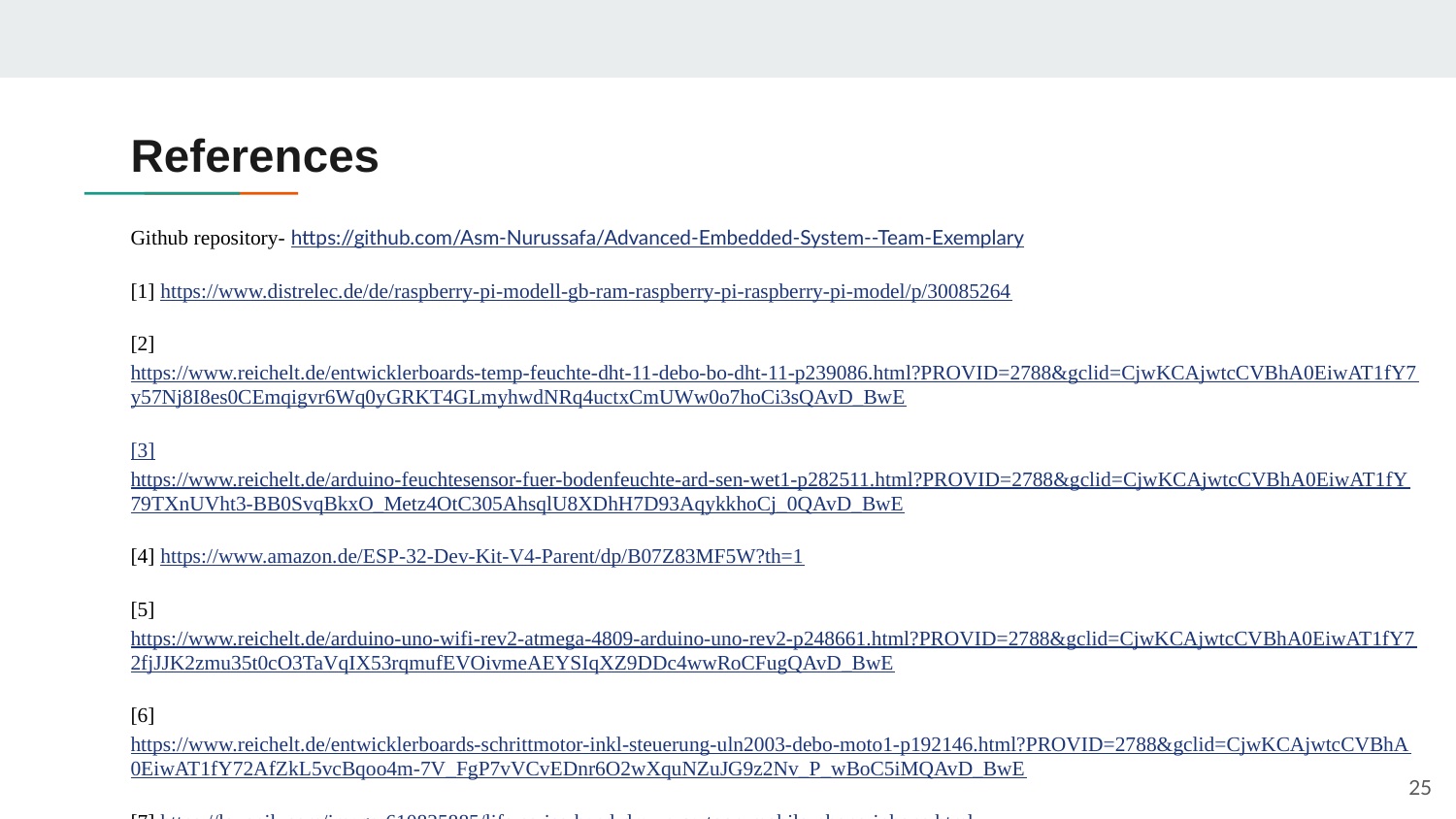

# References
Github repository- https://github.com/Asm-Nurussafa/Advanced-Embedded-System--Team-Exemplary
[1] https://www.distrelec.de/de/raspberry-pi-modell-gb-ram-raspberry-pi-raspberry-pi-model/p/30085264
[2]https://www.reichelt.de/entwicklerboards-temp-feuchte-dht-11-debo-bo-dht-11-p239086.html?PROVID=2788&gclid=CjwKCAjwtcCVBhA0EiwAT1fY7y57Nj8I8es0CEmqigvr6Wq0yGRKT4GLmyhwdNRq4uctxCmUWw0o7hoCi3sQAvD_BwE
[3]https://www.reichelt.de/arduino-feuchtesensor-fuer-bodenfeuchte-ard-sen-wet1-p282511.html?PROVID=2788&gclid=CjwKCAjwtcCVBhA0EiwAT1fY79TXnUVht3-BB0SvqBkxO_Metz4OtC305AhsqlU8XDhH7D93AqykkhoCj_0QAvD_BwE
[4] https://www.amazon.de/ESP-32-Dev-Kit-V4-Parent/dp/B07Z83MF5W?th=1
[5]https://www.reichelt.de/arduino-uno-wifi-rev2-atmega-4809-arduino-uno-rev2-p248661.html?PROVID=2788&gclid=CjwKCAjwtcCVBhA0EiwAT1fY72fjJJK2zmu35t0cO3TaVqIX53rqmufEVOivmeAEYSIqXZ9DDc4wwRoCFugQAvD_BwE
[6]https://www.reichelt.de/entwicklerboards-schrittmotor-inkl-steuerung-uln2003-debo-moto1-p192146.html?PROVID=2788&gclid=CjwKCAjwtcCVBhA0EiwAT1fY72AfZkL5vcBqoo4m-7V_FgP7vVCvEDnr6O2wXquNZuJG9z2Nv_P_wBoC5iMQAvD_BwE
[7] https://lovepik.com/image-610825885/life-series-hand-drawn-cartoon-mobile-phone-iphone.html
[8] https://www.analog.com/ru/technical-articles/intelligence-at-the-edge-part-3-edge-node-communication.html
25